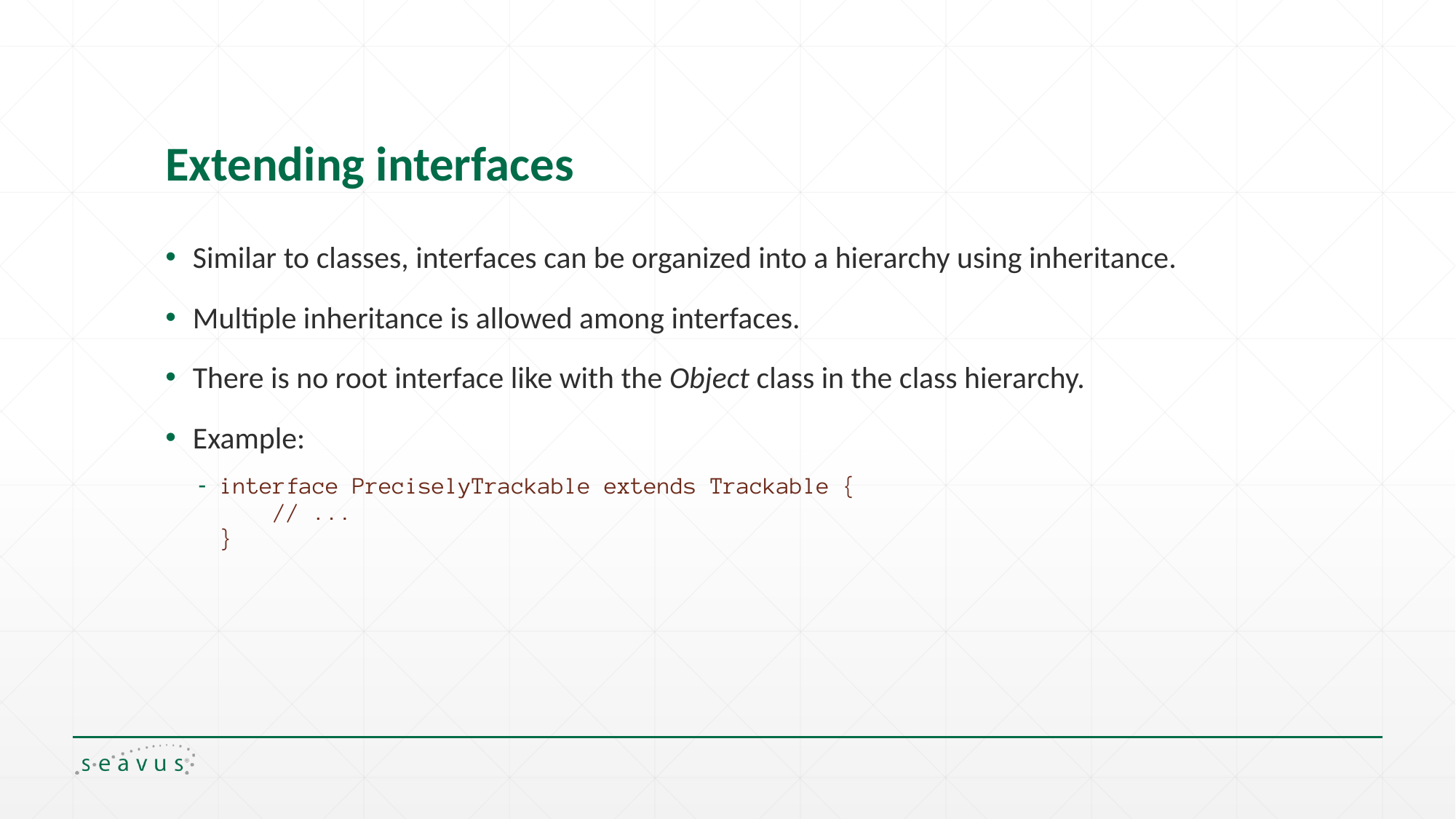

# Extending interfaces
Similar to classes, interfaces can be organized into a hierarchy using inheritance.
Multiple inheritance is allowed among interfaces.
There is no root interface like with the Object class in the class hierarchy.
Example:
interface PreciselyTrackable extends Trackable {
    // ...
}